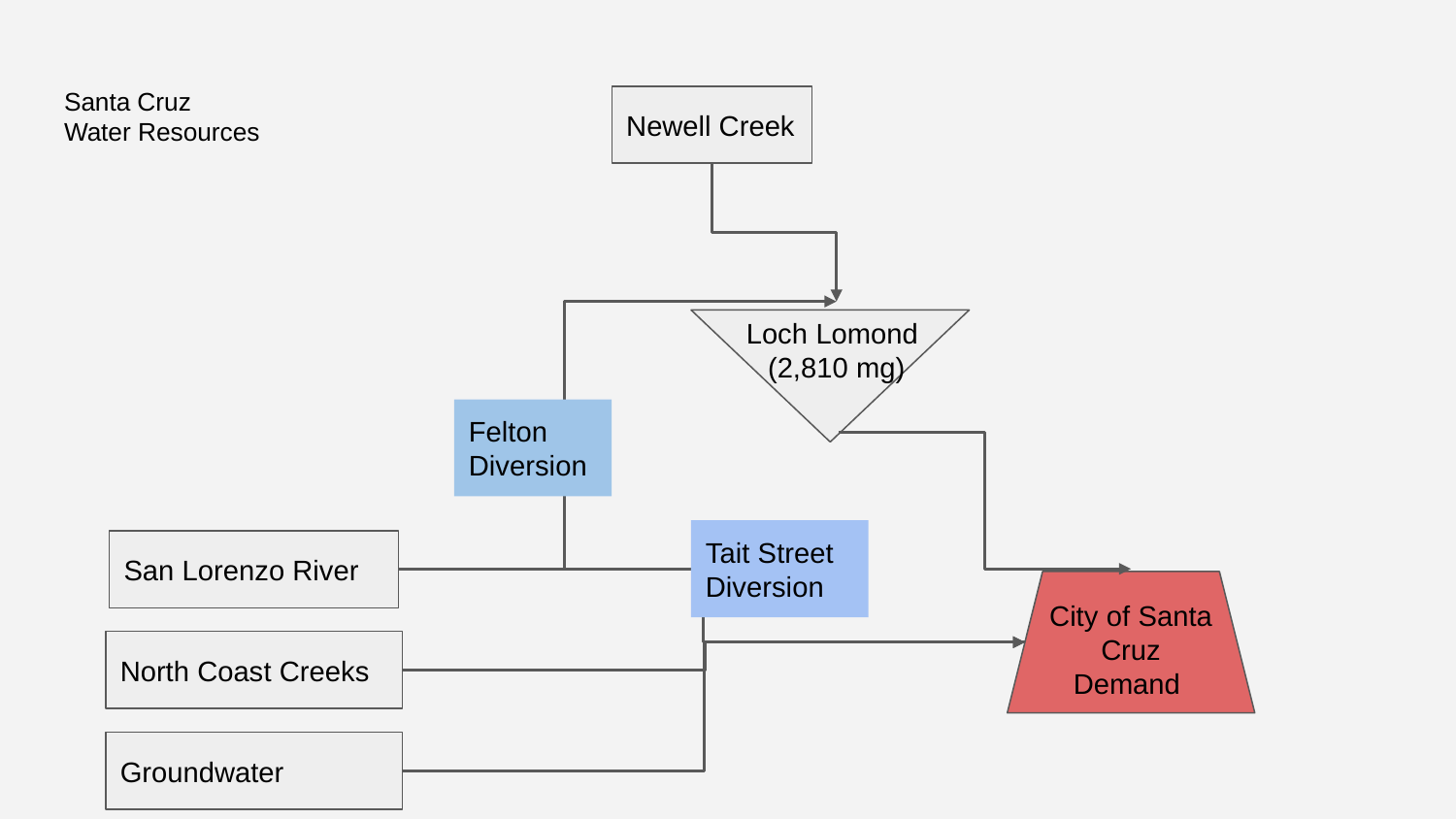

# Santa Cruz
Water Resources
Newell Creek
Loch Lomond
(2,810 mg)

Felton
Diversion
Tait Street Diversion
San Lorenzo River

City of Santa Cruz Demand
North Coast Creeks
Groundwater